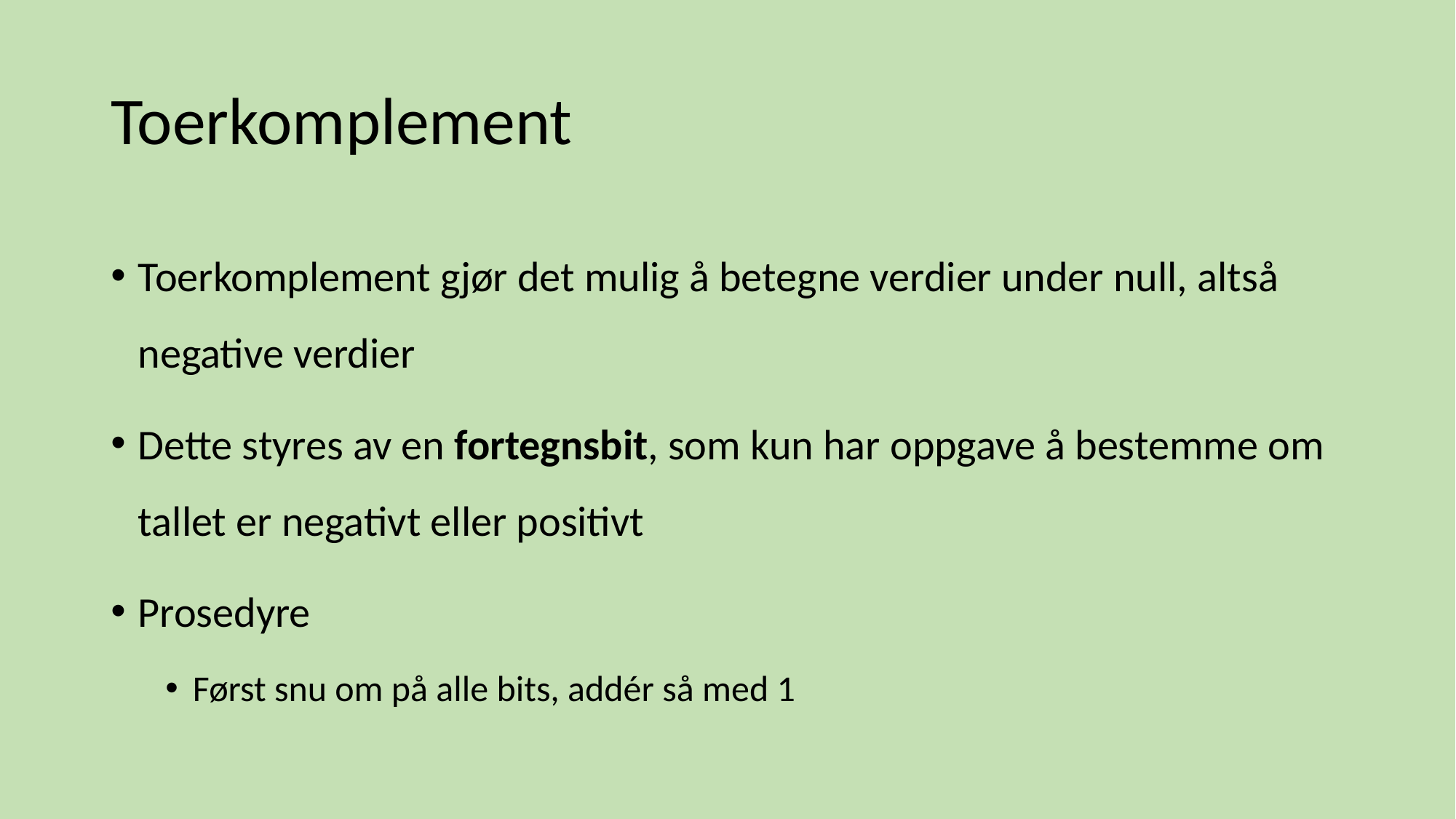

# Toerkomplement
Toerkomplement gjør det mulig å betegne verdier under null, altså negative verdier
Dette styres av en fortegnsbit, som kun har oppgave å bestemme om tallet er negativt eller positivt
Prosedyre
Først snu om på alle bits, addér så med 1